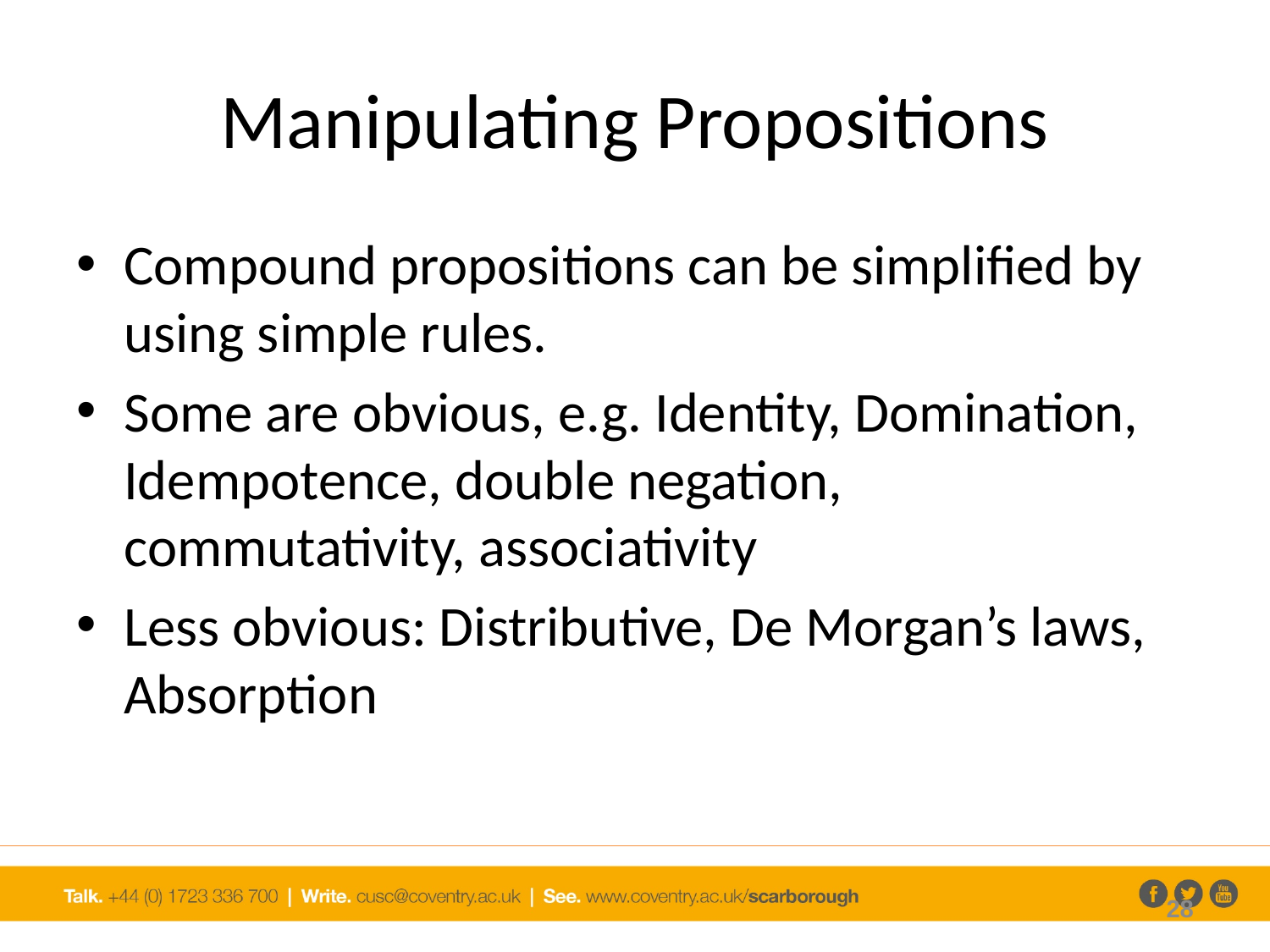

# Manipulating Propositions
Compound propositions can be simplified by using simple rules.
Some are obvious, e.g. Identity, Domination, Idempotence, double negation, commutativity, associativity
Less obvious: Distributive, De Morgan’s laws, Absorption
28